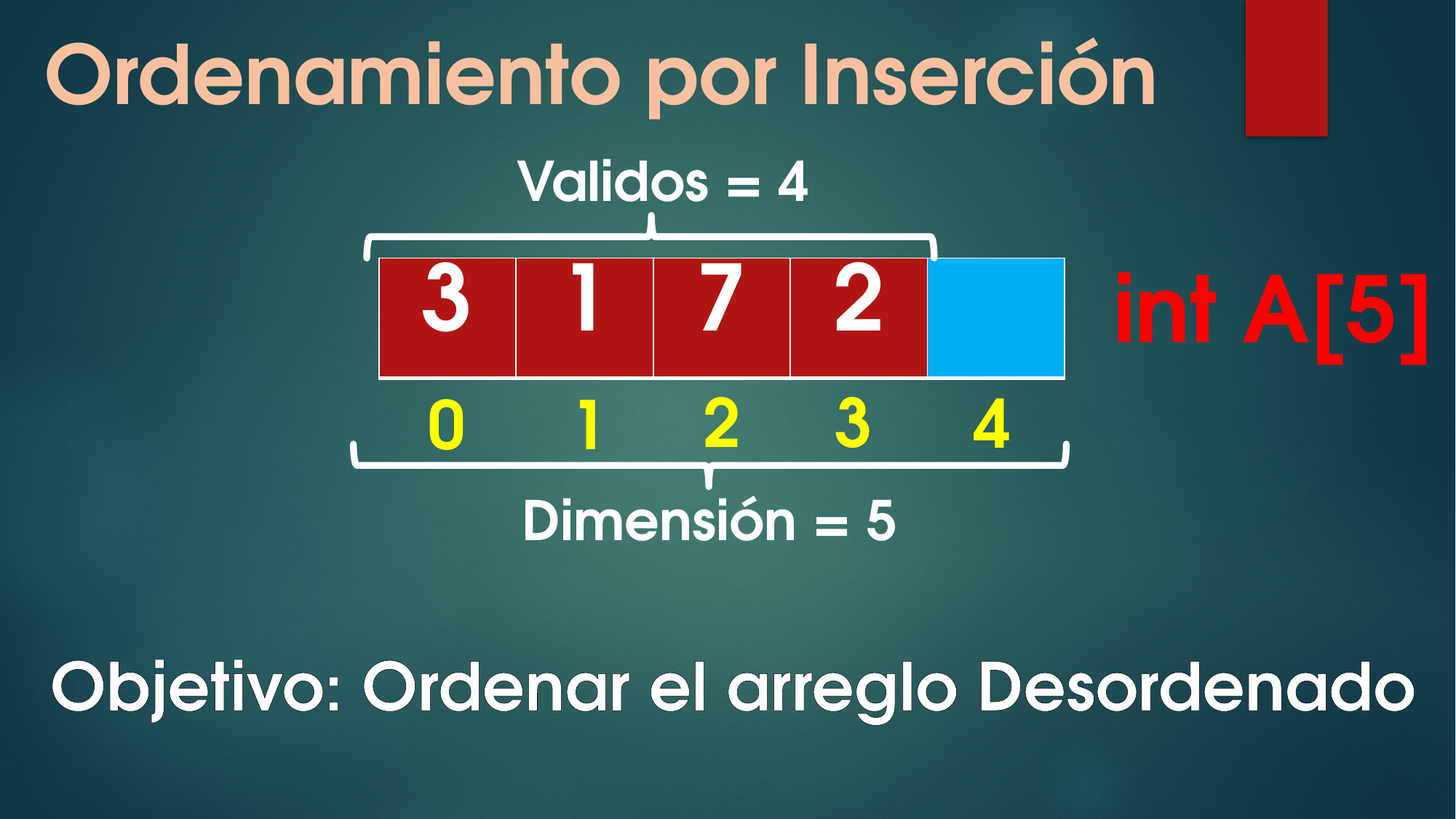

Ordenamiento por Inserción

Validos = 4
int A[5]
| 3 | 1 | 7 | 2 |  |
| --- | --- | --- | --- | --- |
2
3
4
0
1
Dimensión = 5
Objetivo: Ordenar el arreglo Desordenado